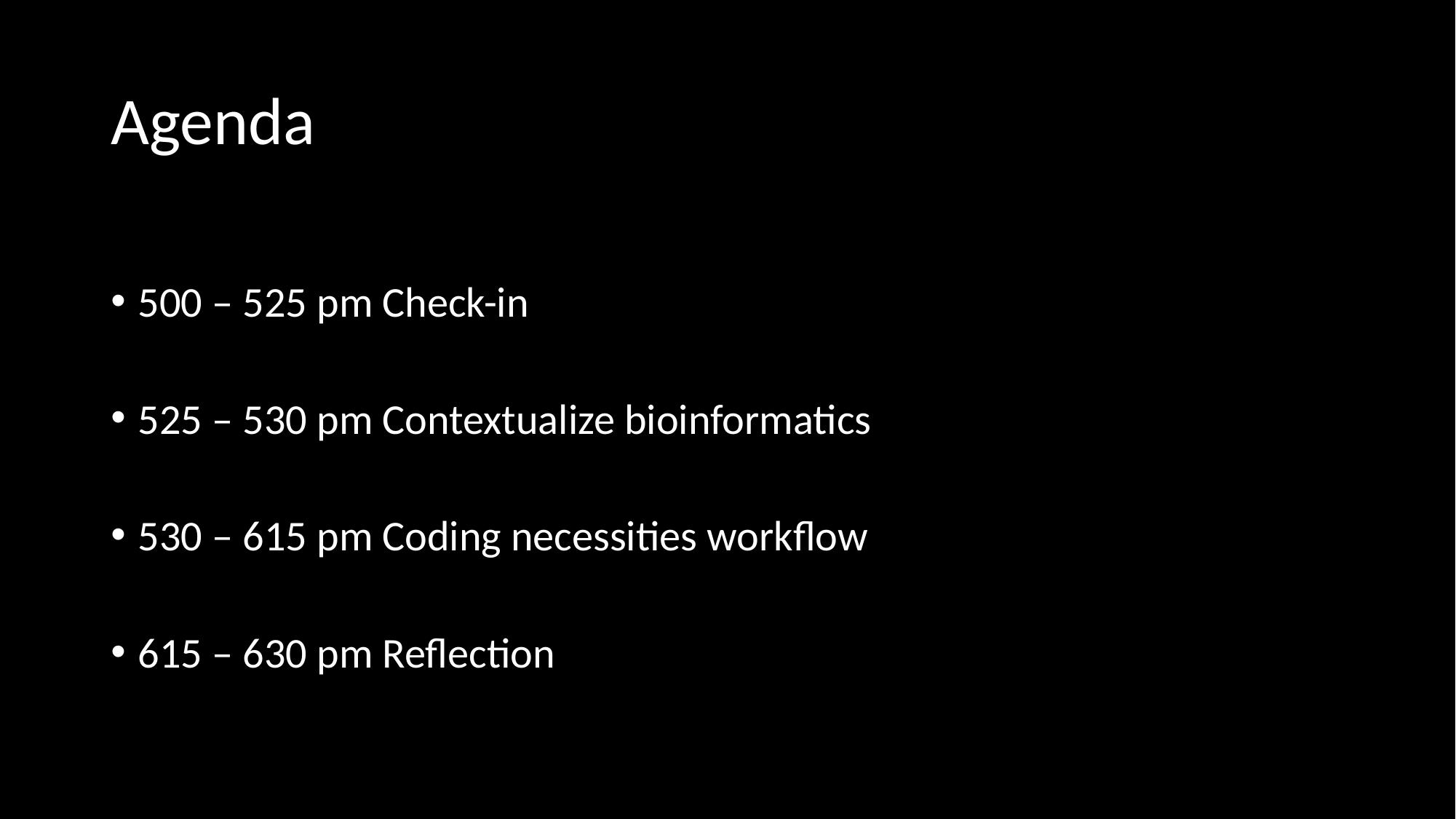

# Agenda
500 – 525 pm Check-in
525 – 530 pm Contextualize bioinformatics
530 – 615 pm Coding necessities workflow
615 – 630 pm Reflection